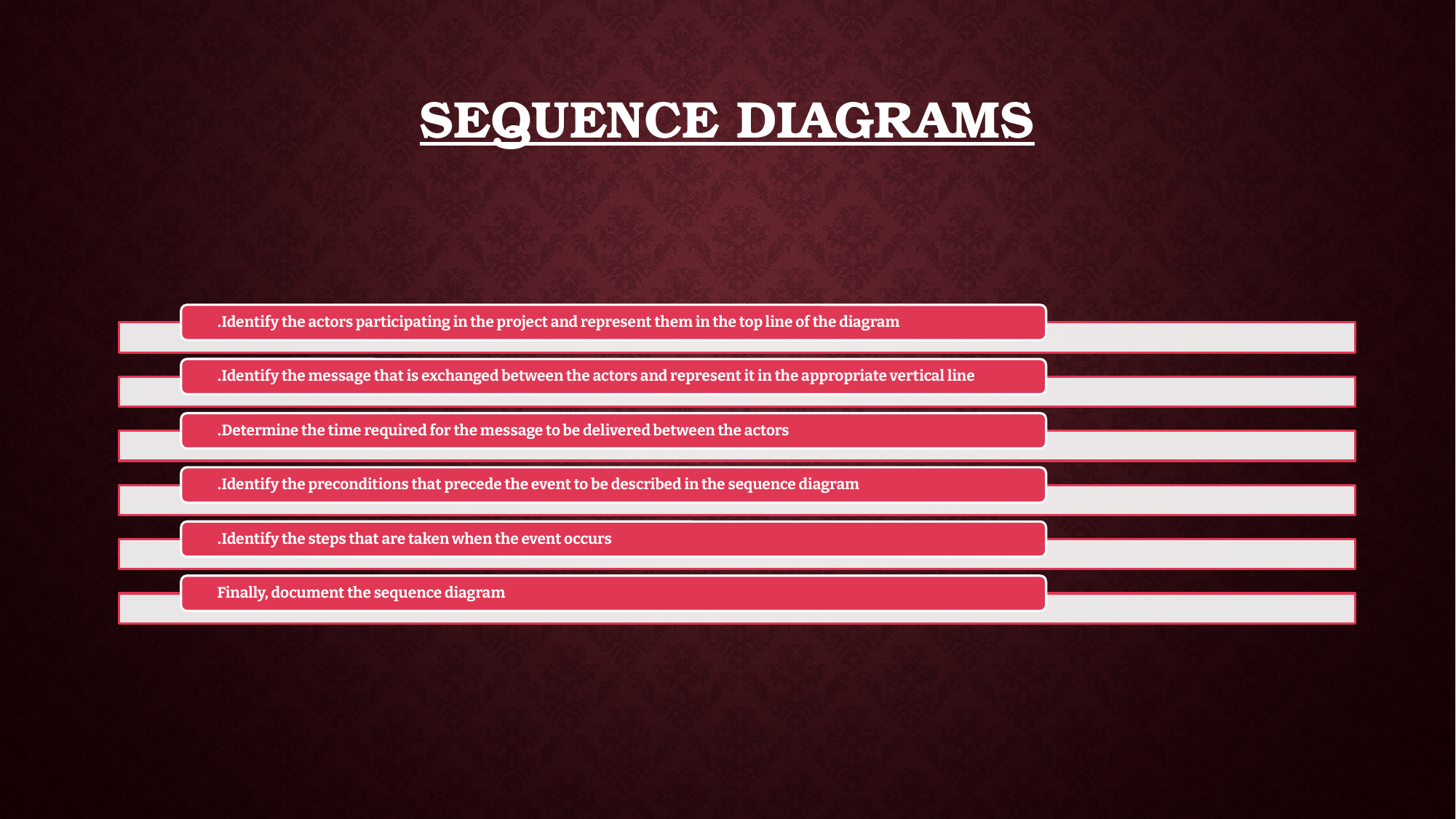

# Sequence Diagrams

Identify the actors participating in the project and represent them in the top line of the diagram.
Identify the message that is exchanged between the actors and represent it in the appropriate vertical line.
Determine the time required for the message to be delivered between the actors.
Identify the preconditions that precede the event to be described in the sequence diagram.
Identify the steps that are taken when the event occurs.
Finally, document the sequence diagram